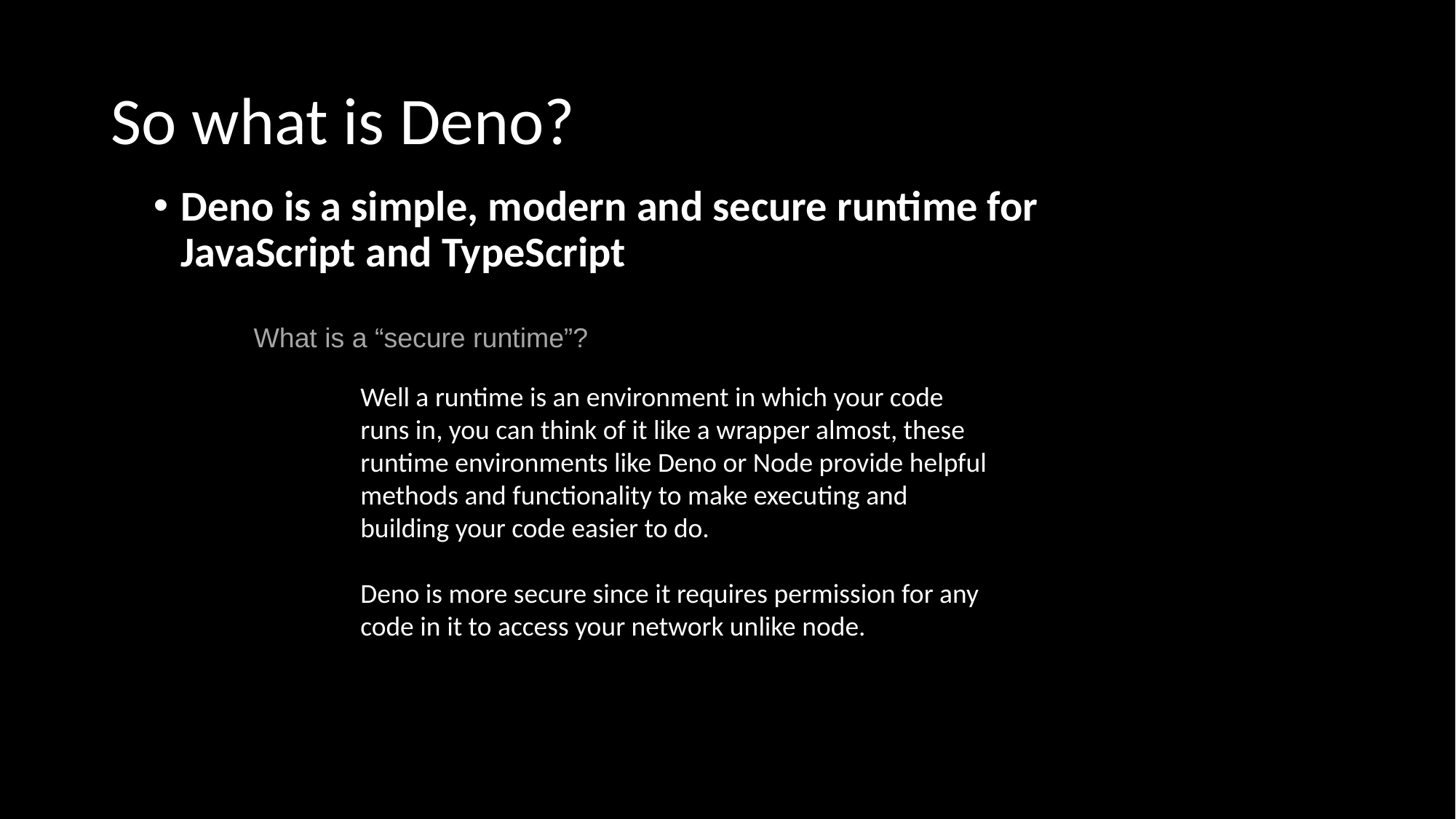

# So what is Deno?
Deno is a simple, modern and secure runtime for JavaScript and TypeScript
What is a “secure runtime”?
Well a runtime is an environment in which your code runs in, you can think of it like a wrapper almost, these runtime environments like Deno or Node provide helpful methods and functionality to make executing and building your code easier to do.

Deno is more secure since it requires permission for any code in it to access your network unlike node.